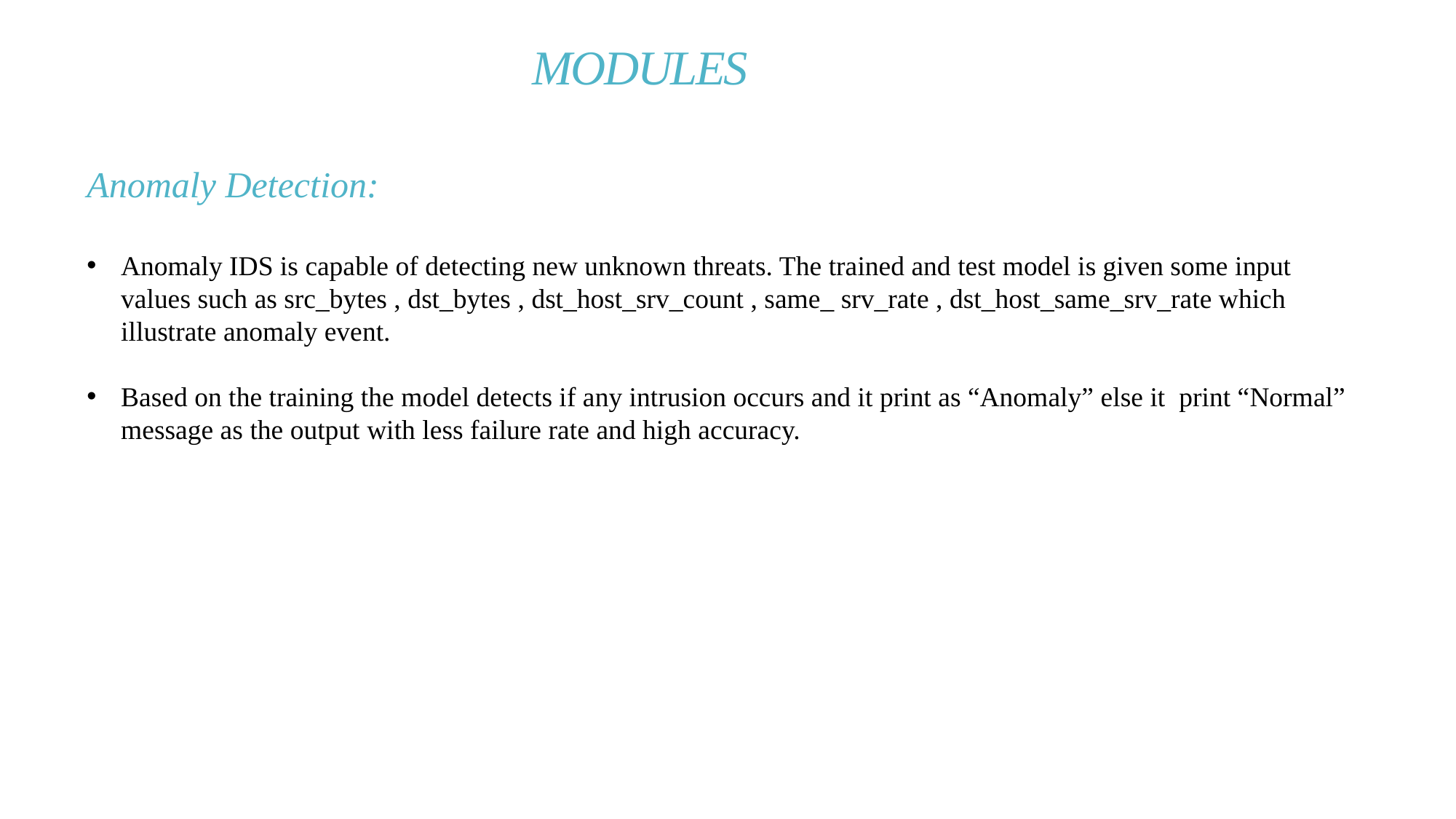

# MODULES
Anomaly Detection:

Anomaly IDS is capable of detecting new unknown threats. The trained and test model is given some input values such as src_bytes , dst_bytes , dst_host_srv_count , same_ srv_rate , dst_host_same_srv_rate which  illustrate anomaly event.

Based on the training the model detects if any intrusion occurs and it print as “Anomaly” else it  print “Normal” message as the output with less failure rate and high accuracy.